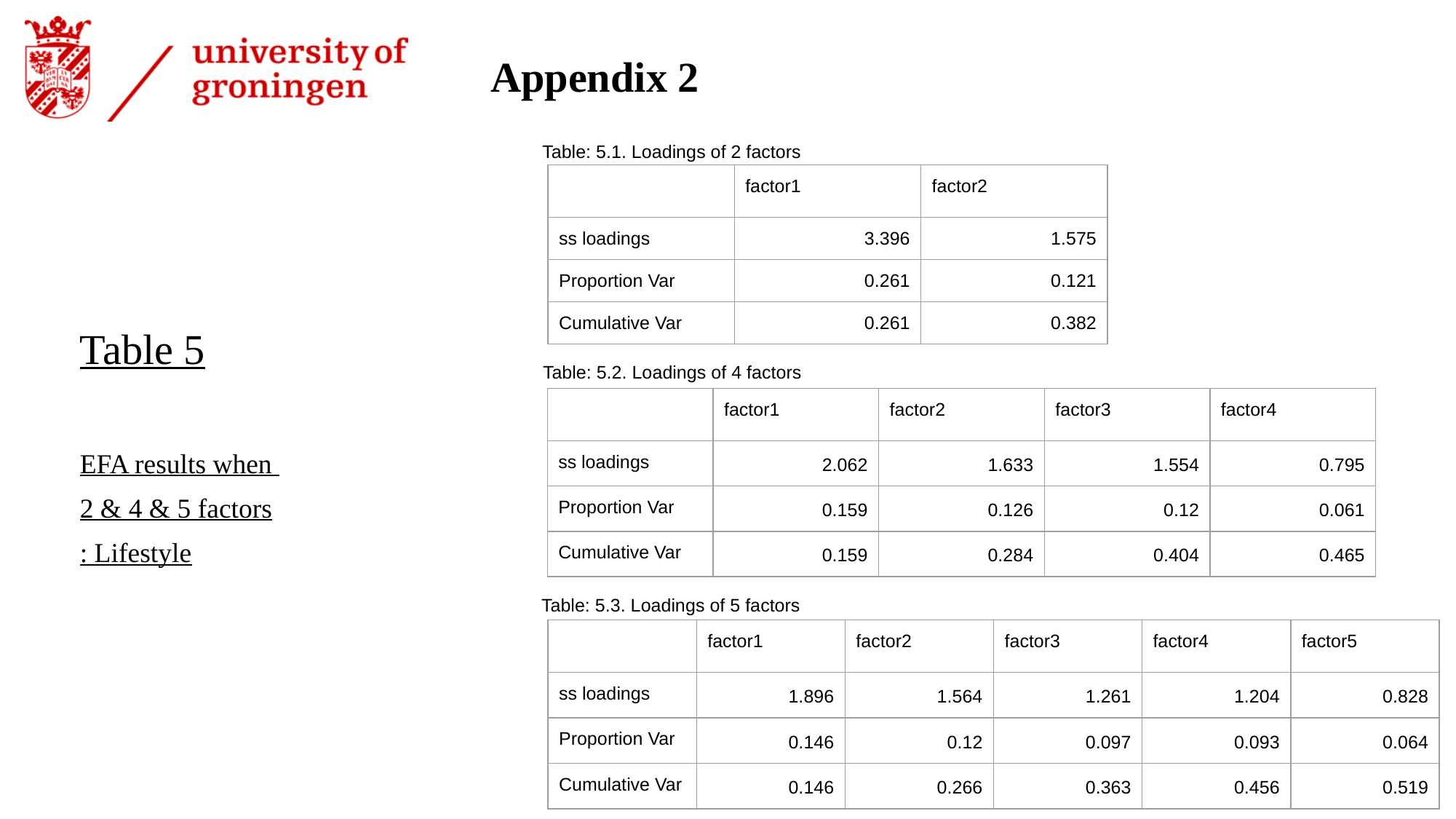

# Appendix 2
Table: 5.1. Loadings of 2 factors
|  | factor1 | factor2 |
| --- | --- | --- |
| ss loadings | 3.396 | 1.575 |
| Proportion Var | 0.261 | 0.121 |
| Cumulative Var | 0.261 | 0.382 |
Table 5

EFA results when
2 & 4 & 5 factors
: Lifestyle

Table: 5.2. Loadings of 4 factors
|  | factor1 | factor2 | factor3 | factor4 |
| --- | --- | --- | --- | --- |
| ss loadings | 2.062 | 1.633 | 1.554 | 0.795 |
| Proportion Var | 0.159 | 0.126 | 0.12 | 0.061 |
| Cumulative Var | 0.159 | 0.284 | 0.404 | 0.465 |
Table: 5.3. Loadings of 5 factors
|  | factor1 | factor2 | factor3 | factor4 | factor5 |
| --- | --- | --- | --- | --- | --- |
| ss loadings | 1.896 | 1.564 | 1.261 | 1.204 | 0.828 |
| Proportion Var | 0.146 | 0.12 | 0.097 | 0.093 | 0.064 |
| Cumulative Var | 0.146 | 0.266 | 0.363 | 0.456 | 0.519 |